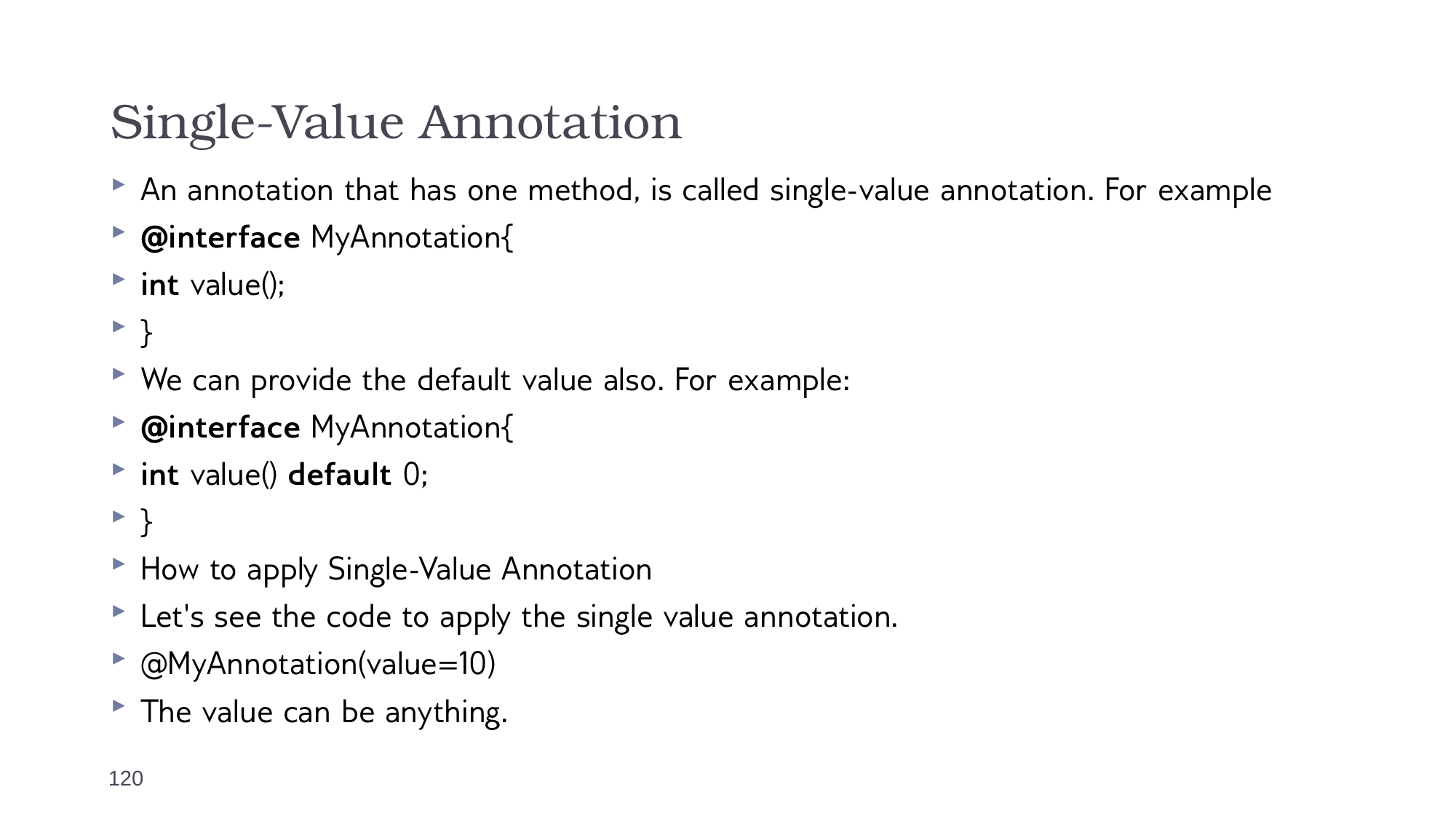

# Single-Value Annotation
An annotation that has one method, is called single-value annotation. For example
@interface MyAnnotation{
int value();
}
We can provide the default value also. For example:
@interface MyAnnotation{
int value() default 0;
}
How to apply Single-Value Annotation
Let's see the code to apply the single value annotation.
@MyAnnotation(value=10)
The value can be anything.

120